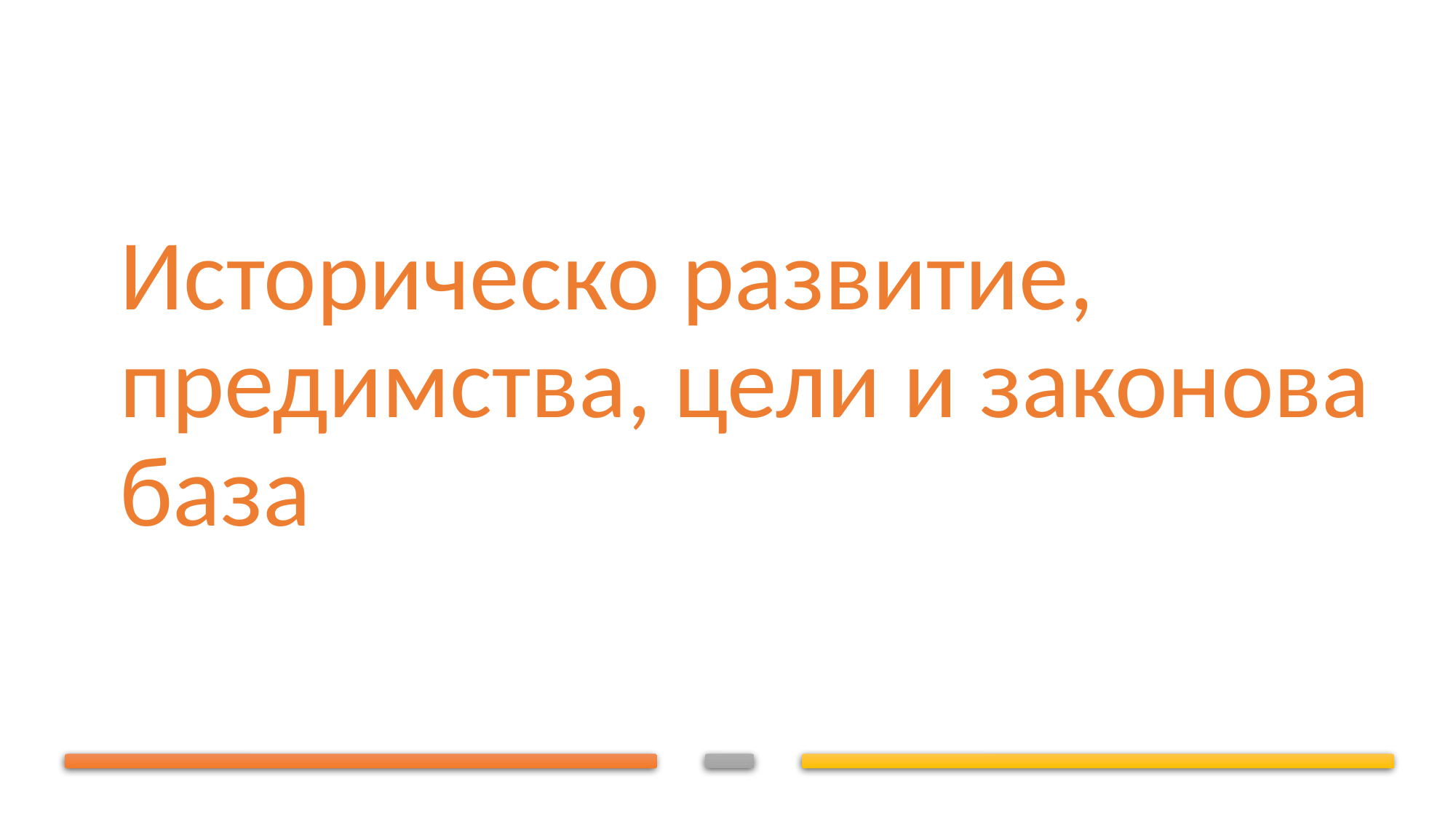

# Историческо развитие, предимства, цели и законова база